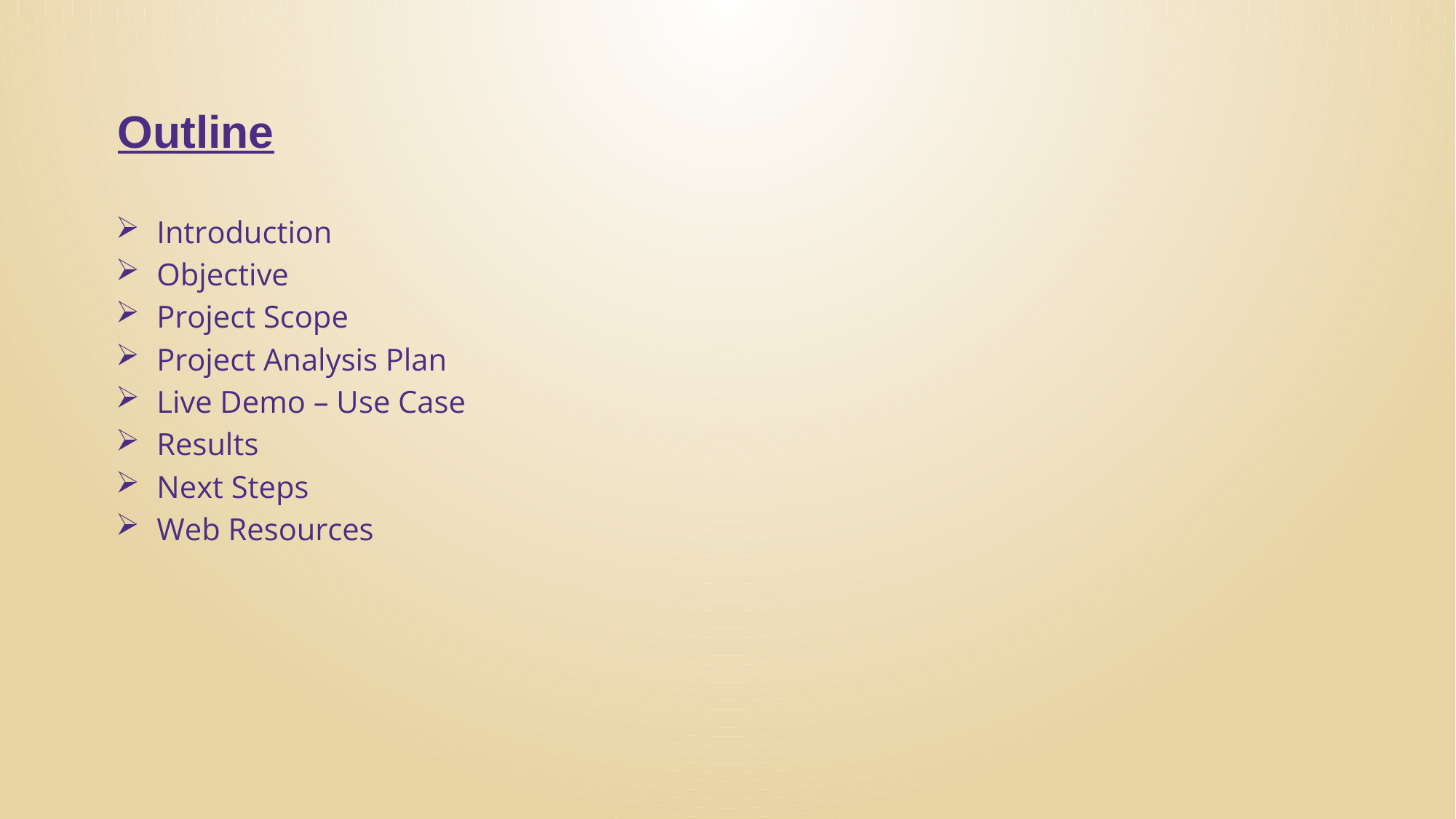

# Outline
Introduction
Objective
Project Scope
Project Analysis Plan
Live Demo – Use Case
Results
Next Steps
Web Resources